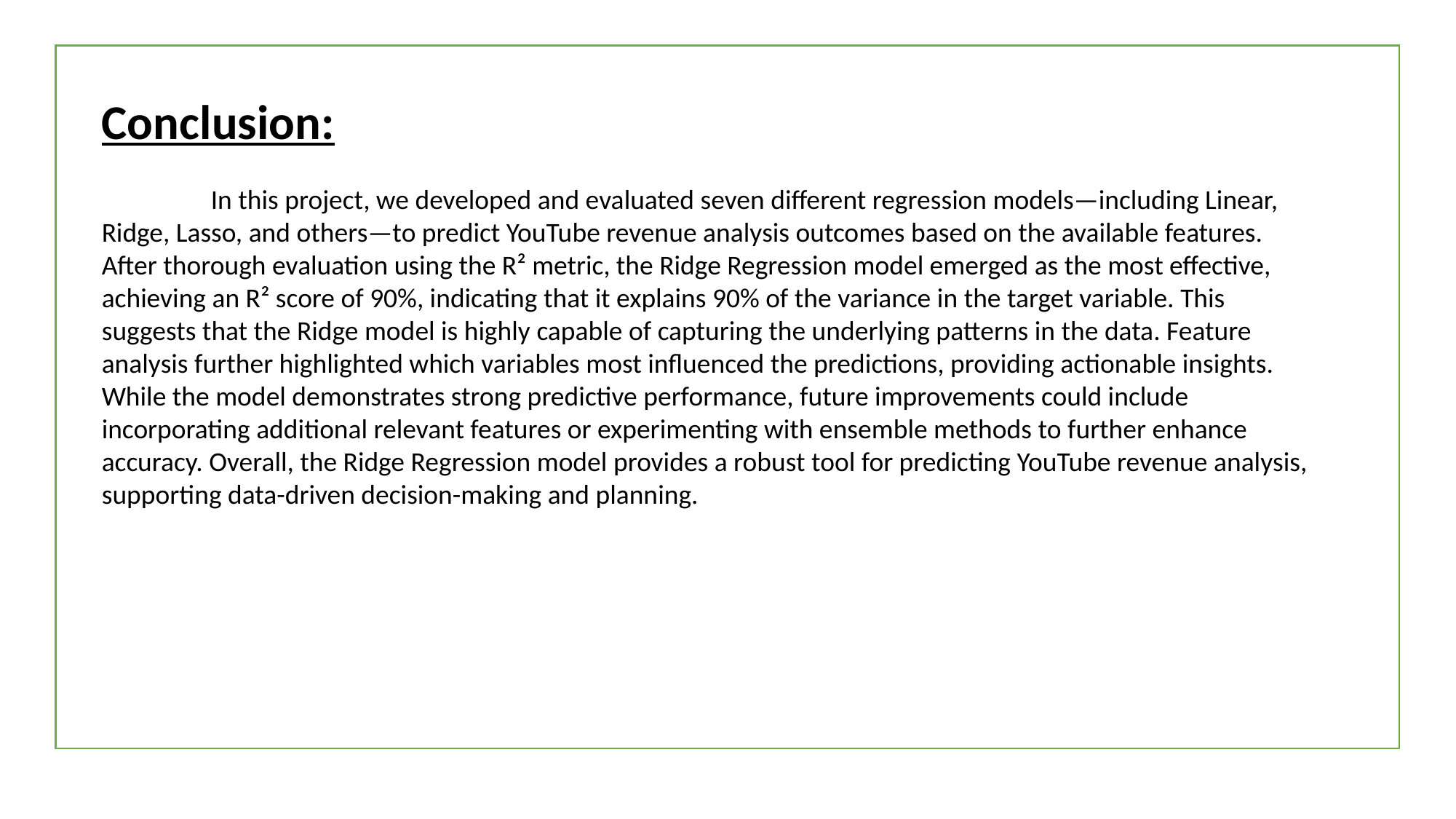

Conclusion:

	In this project, we developed and evaluated seven different regression models—including Linear, Ridge, Lasso, and others—to predict YouTube revenue analysis outcomes based on the available features. After thorough evaluation using the R² metric, the Ridge Regression model emerged as the most effective, achieving an R² score of 90%, indicating that it explains 90% of the variance in the target variable. This suggests that the Ridge model is highly capable of capturing the underlying patterns in the data. Feature analysis further highlighted which variables most influenced the predictions, providing actionable insights. While the model demonstrates strong predictive performance, future improvements could include incorporating additional relevant features or experimenting with ensemble methods to further enhance accuracy. Overall, the Ridge Regression model provides a robust tool for predicting YouTube revenue analysis, supporting data-driven decision-making and planning.